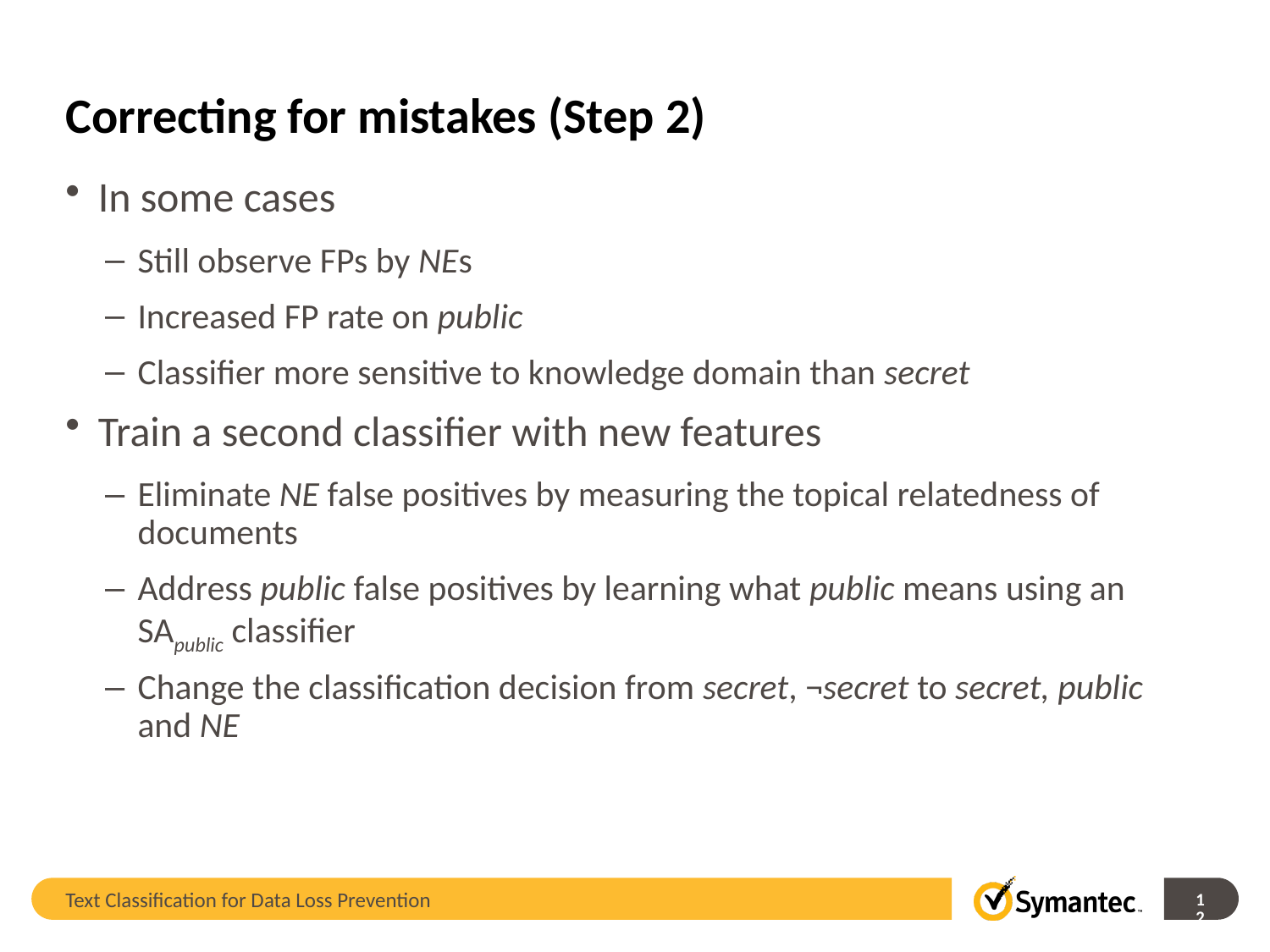

# Correcting for mistakes (Step 2)
In some cases
Still observe FPs by NEs
Increased FP rate on public
Classifier more sensitive to knowledge domain than secret
Train a second classifier with new features
Eliminate NE false positives by measuring the topical relatedness of documents
Address public false positives by learning what public means using an SApublic classifier
Change the classification decision from secret, ¬secret to secret, public and NE

Text Classification for Data Loss Prevention
12